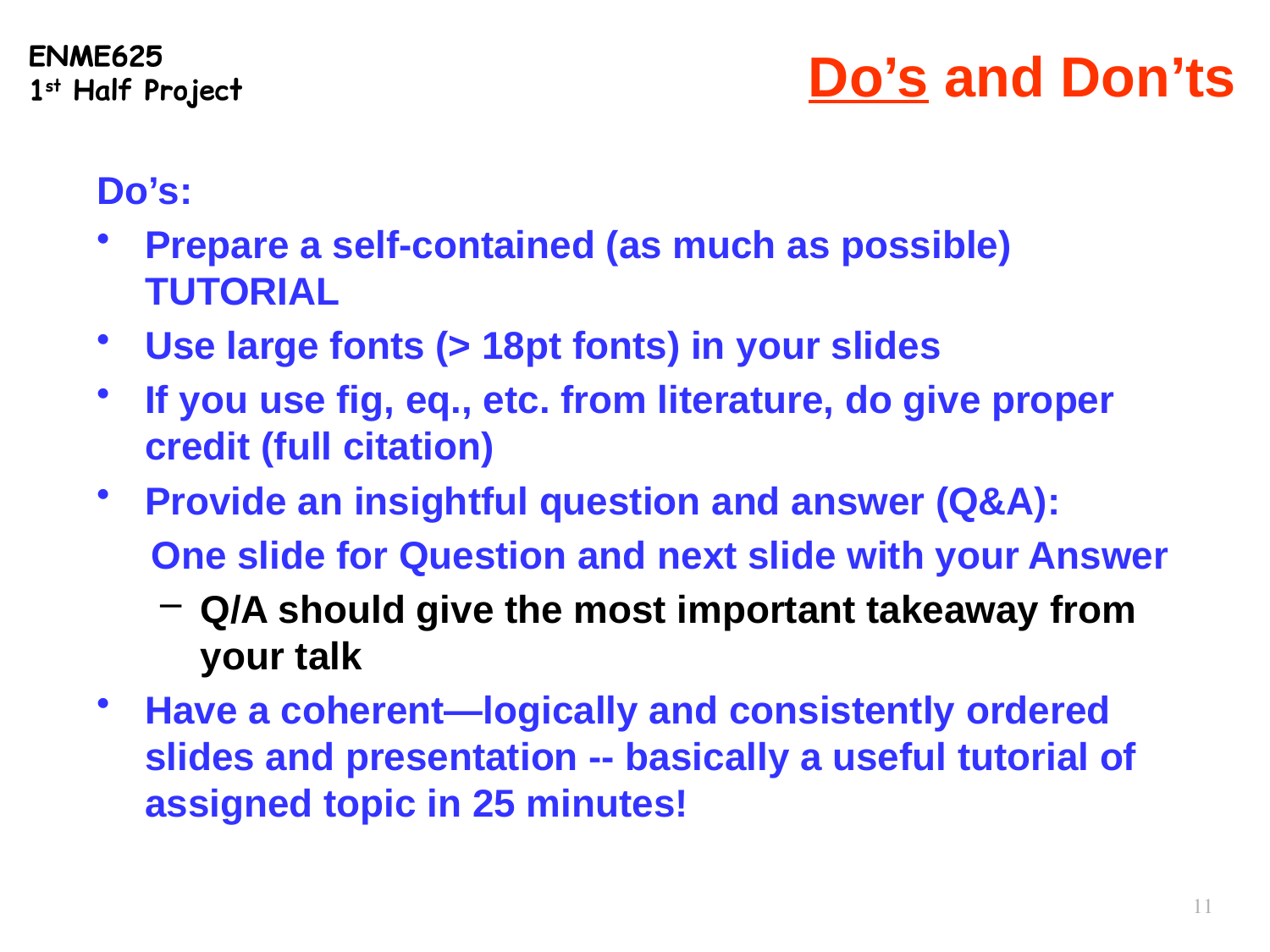

# Do’s and Don’ts
Do’s:
Prepare a self-contained (as much as possible) TUTORIAL
Use large fonts (> 18pt fonts) in your slides
If you use fig, eq., etc. from literature, do give proper credit (full citation)
Provide an insightful question and answer (Q&A):
     One slide for Question and next slide with your Answer
Q/A should give the most important takeaway from your talk
Have a coherent—logically and consistently ordered slides and presentation -- basically a useful tutorial of assigned topic in 25 minutes!

11